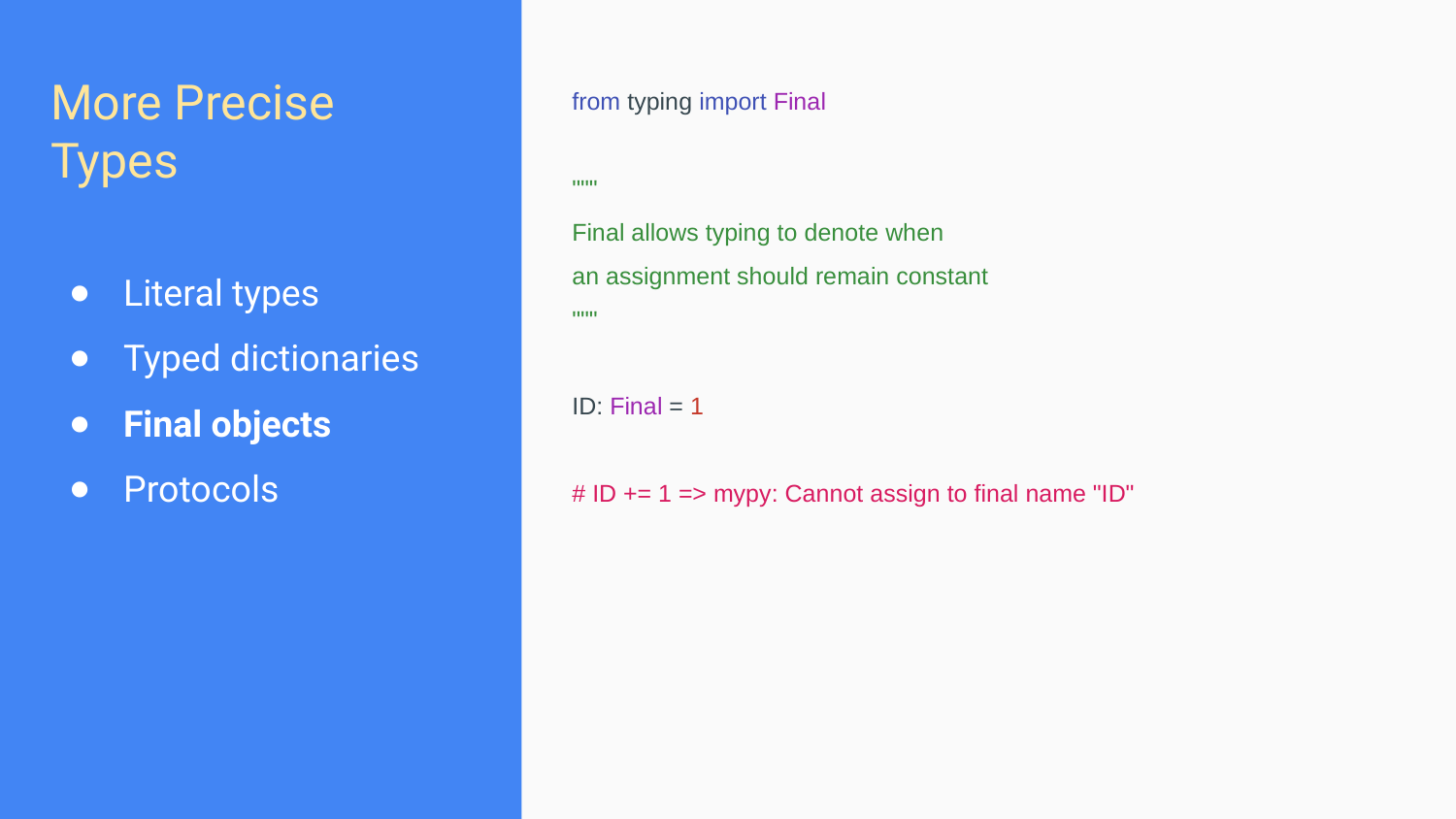

# More Precise Types
from typing import Final

"""
Final allows typing to denote when
an assignment should remain constant
"""

ID: Final = 1

# ID += 1 => mypy: Cannot assign to final name "ID"

Literal types
Typed dictionaries
Final objects
Protocols